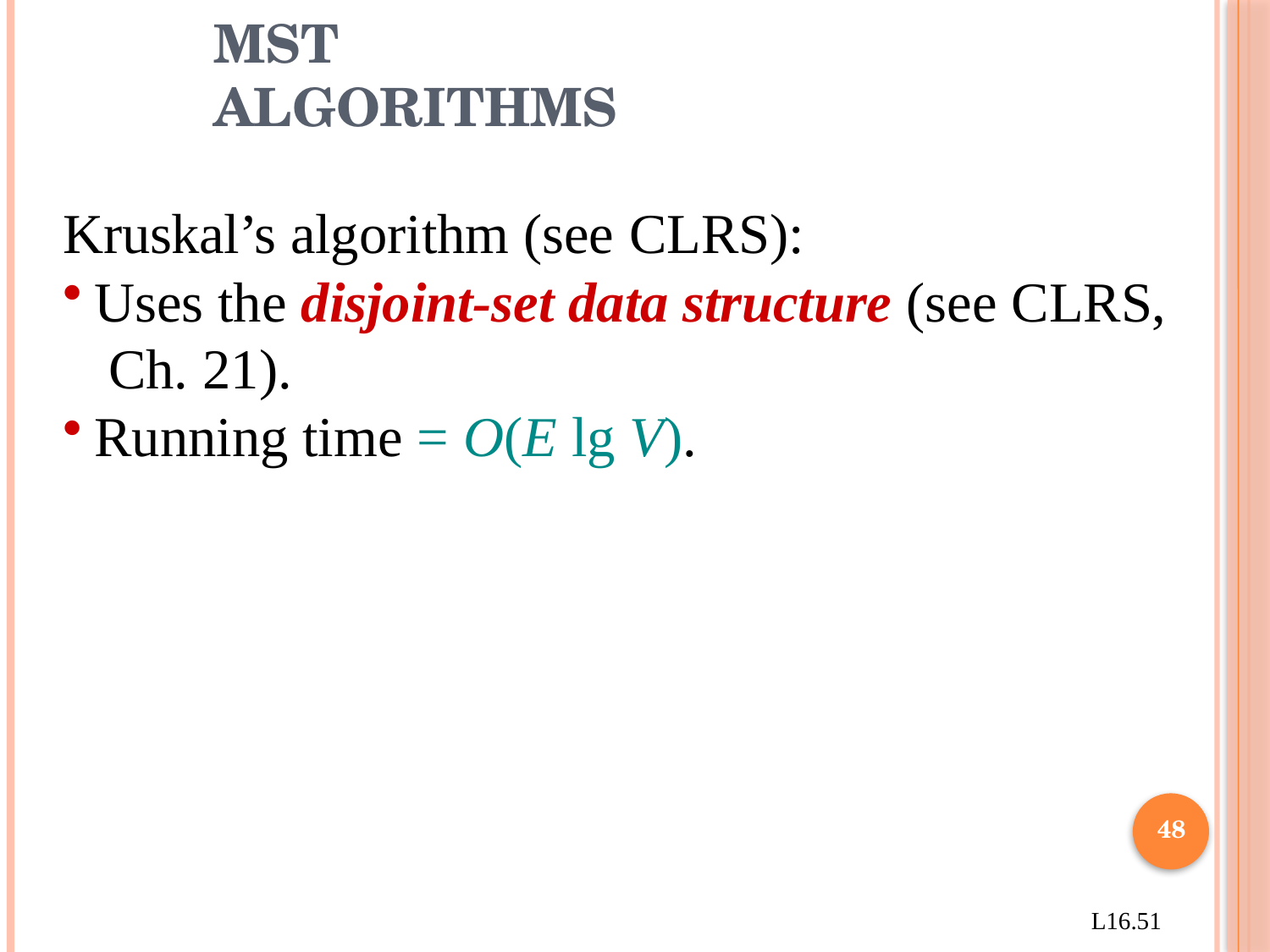

# MST	algorithms
Kruskal’s algorithm (see CLRS):
Uses the disjoint-set data structure (see CLRS,  Ch. 21).
Running time = O(E lg V).
48
L16.51